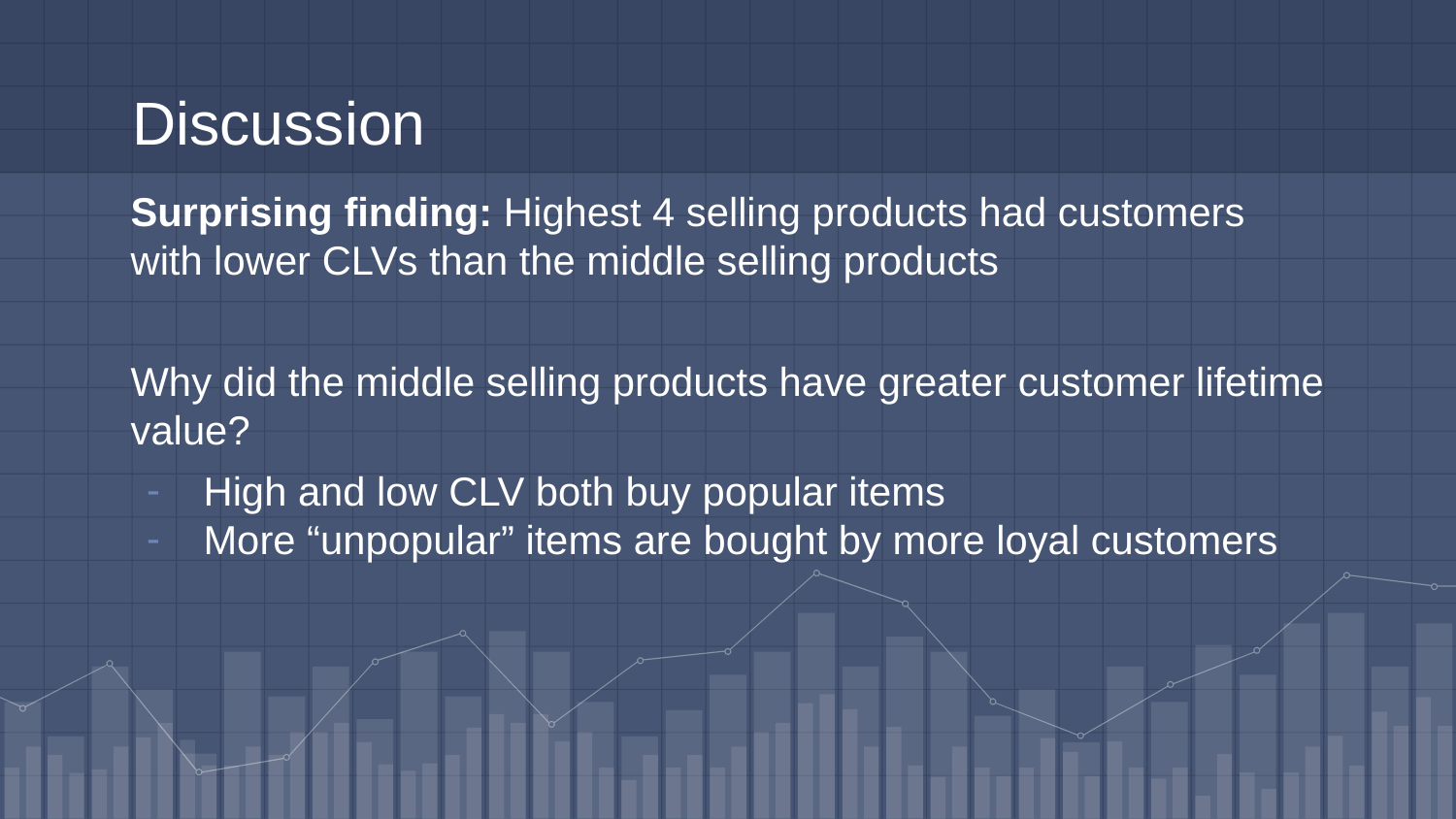

# Discussion
Surprising finding: Highest 4 selling products had customers with lower CLVs than the middle selling products

Why did the middle selling products have greater customer lifetime value?
High and low CLV both buy popular items
More “unpopular” items are bought by more loyal customers